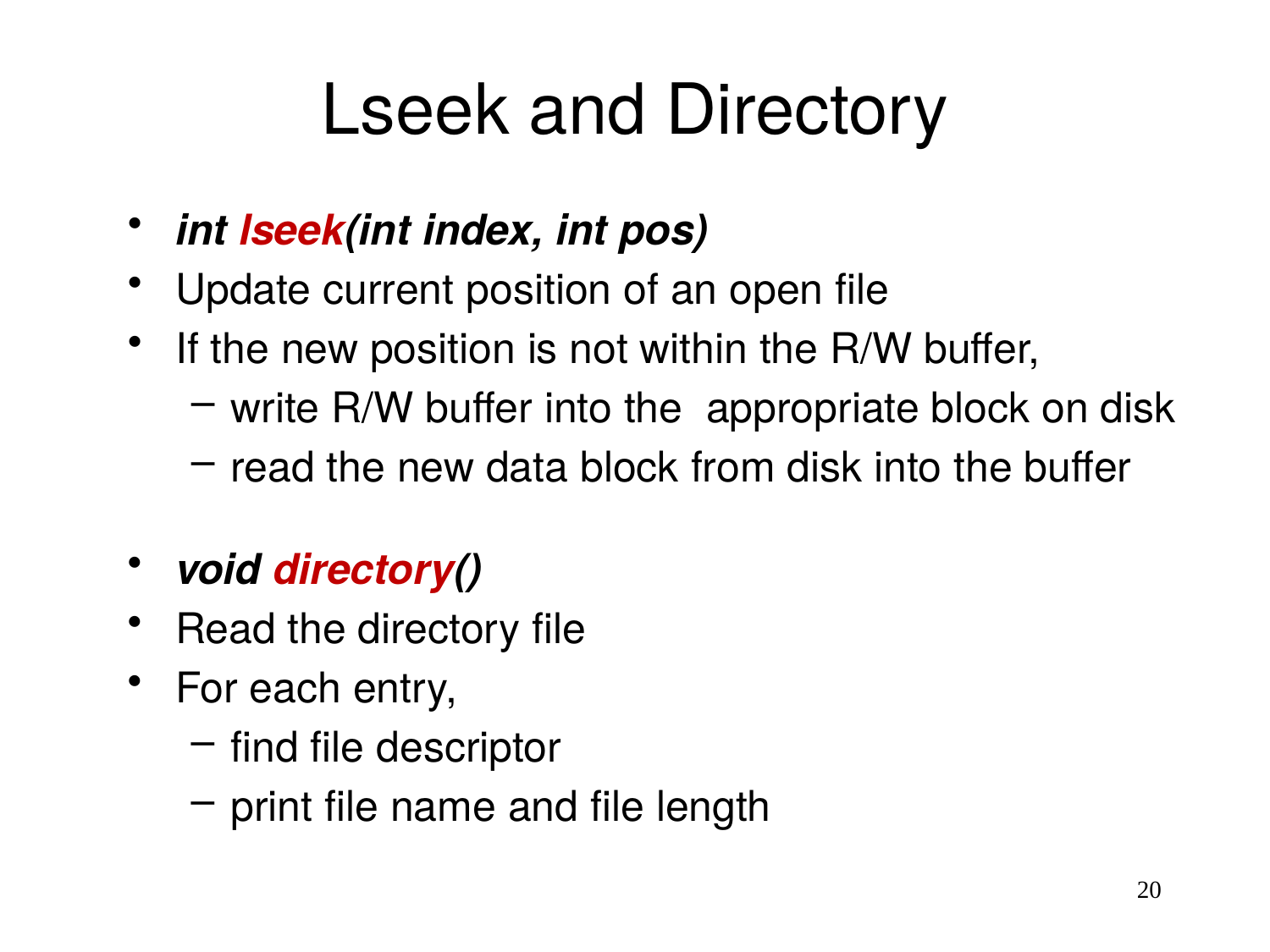

# Lseek and Directory
int lseek(int index, int pos)
Update current position of an open file
If the new position is not within the R/W buffer,
write R/W buffer into the  appropriate block on disk
read the new data block from disk into the buffer

void directory()
Read the directory file
For each entry,
find file descriptor
print file name and file length
20